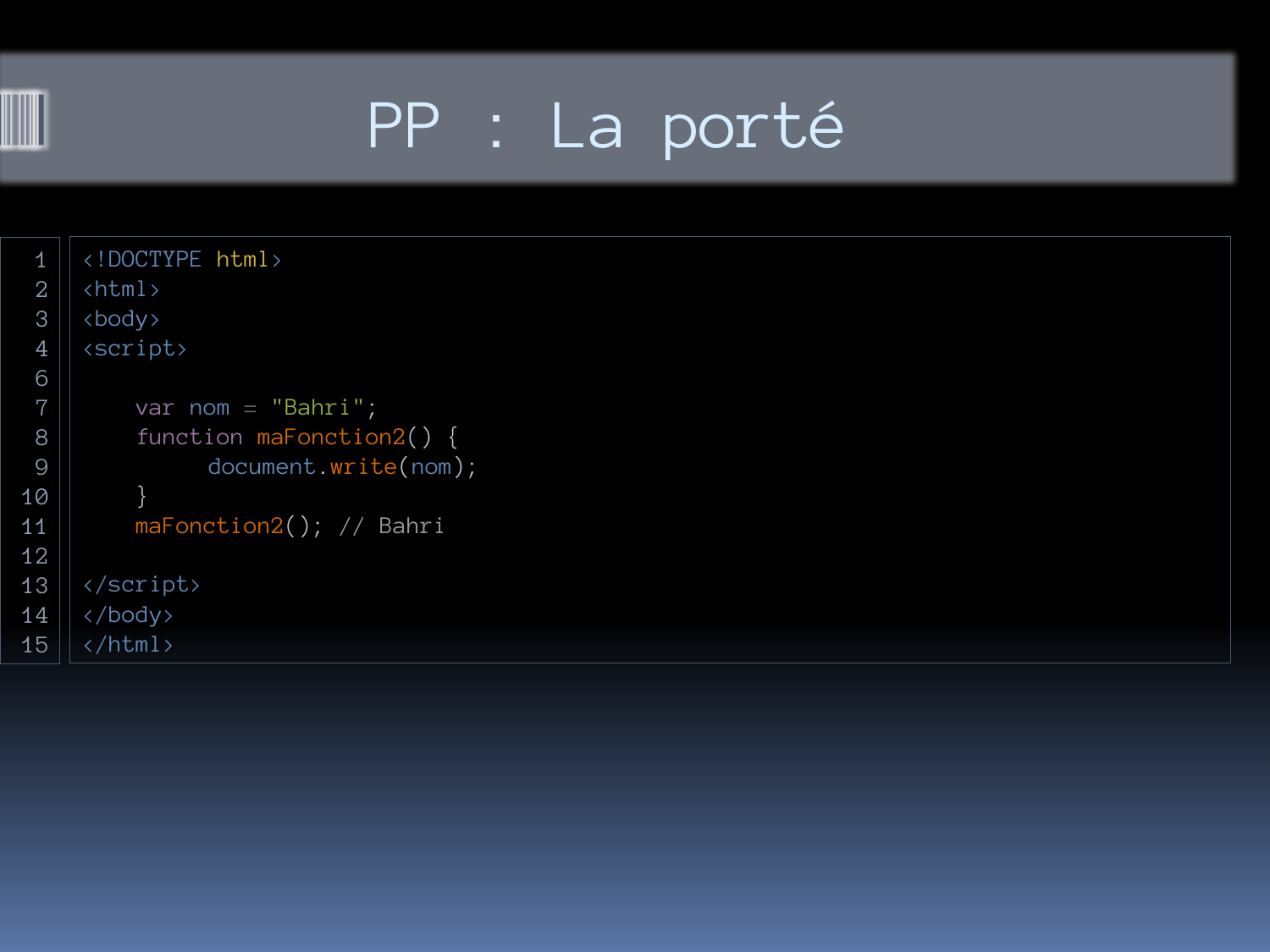

# PP : La porté
<!DOCTYPE html>
<html>
<body>
<script>

    var nom = "Bahri";
    function maFonction2() {
	document.write(nom);
    }
    maFonction2(); // Bahri

</script>
</body>
</html>
1
2
3
4
6
7
8
9
10
11
12
13
14
15